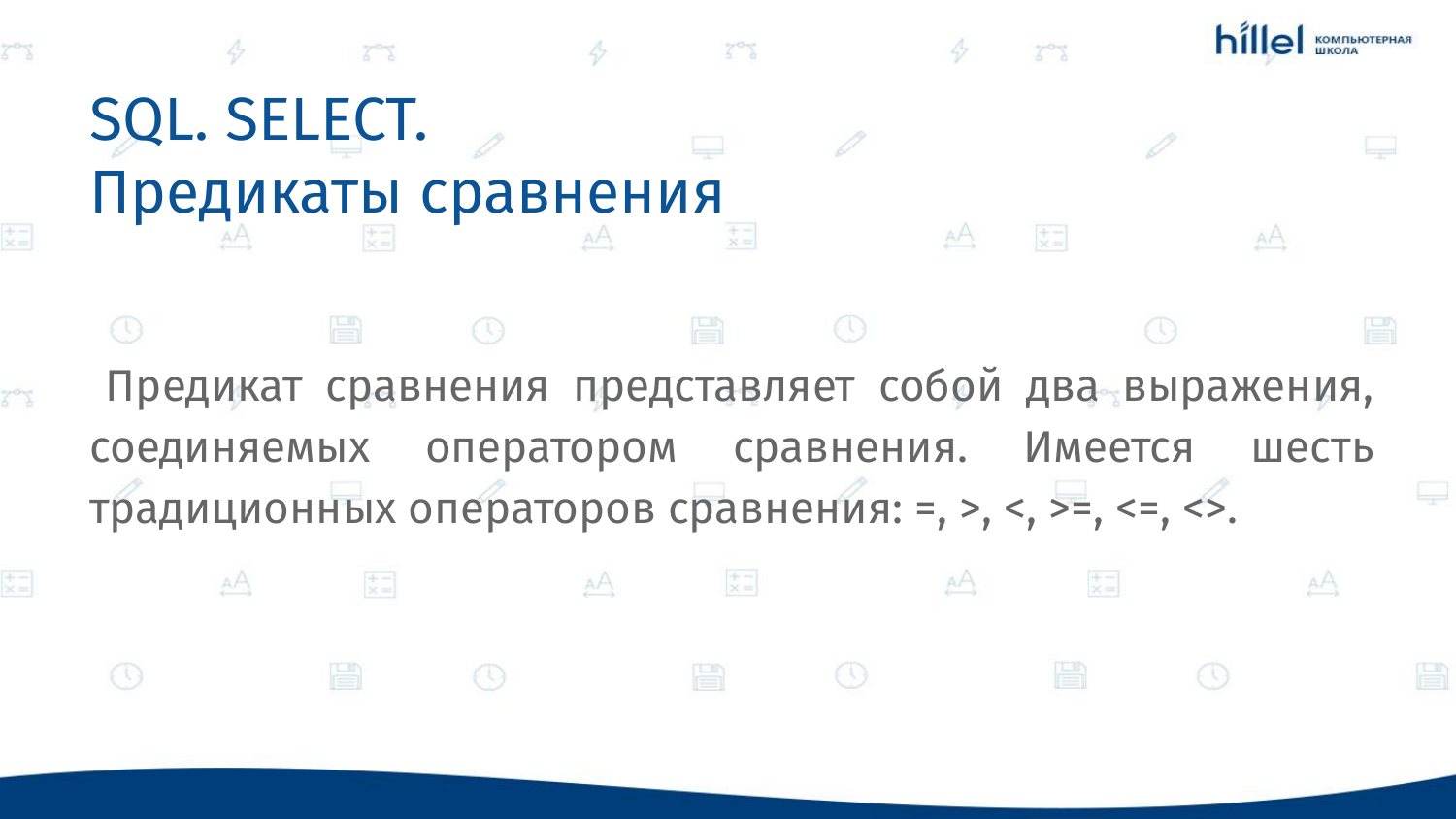

SQL. SELECT.
Предикаты сравнения
Предикат сравнения представляет собой два выражения, соединяемых оператором сравнения. Имеется шесть традиционных операторов сравнения: =, >, <, >=, <=, <>.